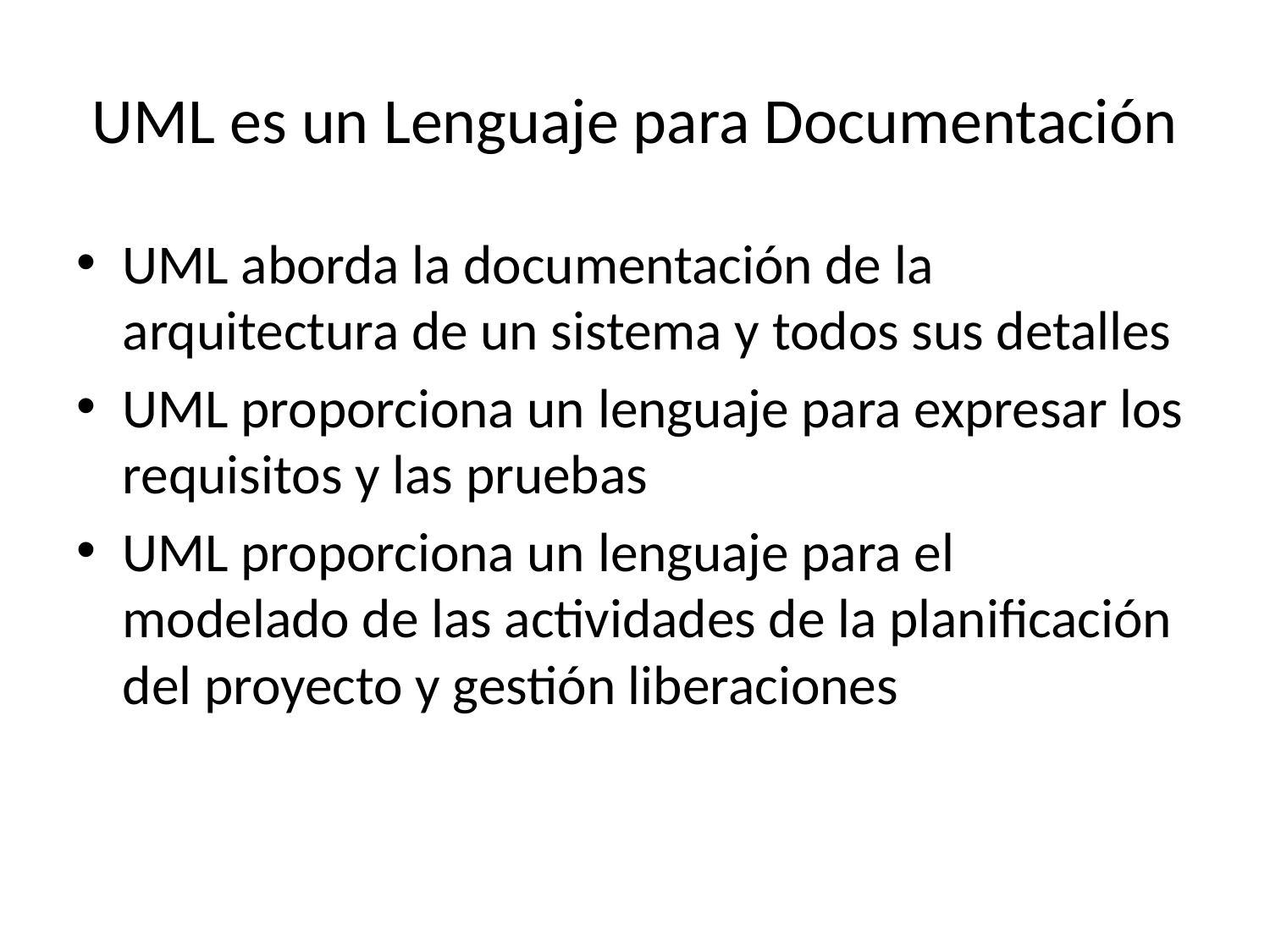

# UML es un Lenguaje para Documentación
UML aborda la documentación de la arquitectura de un sistema y todos sus detalles
UML proporciona un lenguaje para expresar los requisitos y las pruebas
UML proporciona un lenguaje para el modelado de las actividades de la planificación del proyecto y gestión liberaciones